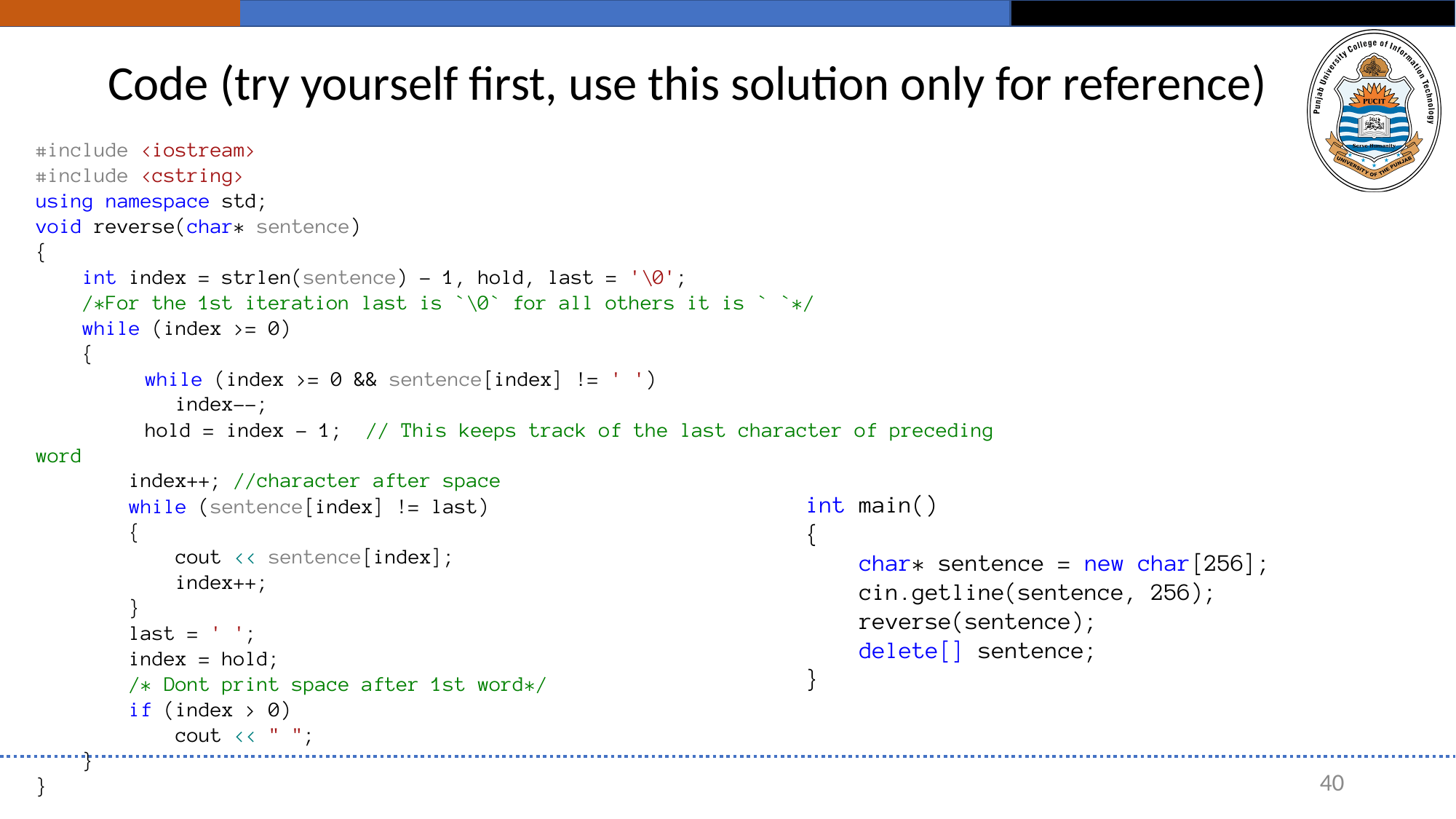

# Code (try yourself first, use this solution only for reference)
#include <iostream>
#include <cstring>
using namespace std;
void reverse(char* sentence)
{
    int index = strlen(sentence) - 1, hold, last = '\0';
    /*For the 1st iteration last is `\0` for all others it is ` `*/
    while (index >= 0)
    {
	while (index >= 0 && sentence[index] != ' ')
            index--;
	hold = index - 1;  // This keeps track of the last character of preceding word
        index++; //character after space
        while (sentence[index] != last)
        {
            cout << sentence[index];
            index++;
        }
        last = ' ';
        index = hold;
        /* Dont print space after 1st word*/
        if (index > 0)
            cout << " ";
    }
}
int main()
{
    char* sentence = new char[256];
    cin.getline(sentence, 256);
    reverse(sentence);
    delete[] sentence;
}
40